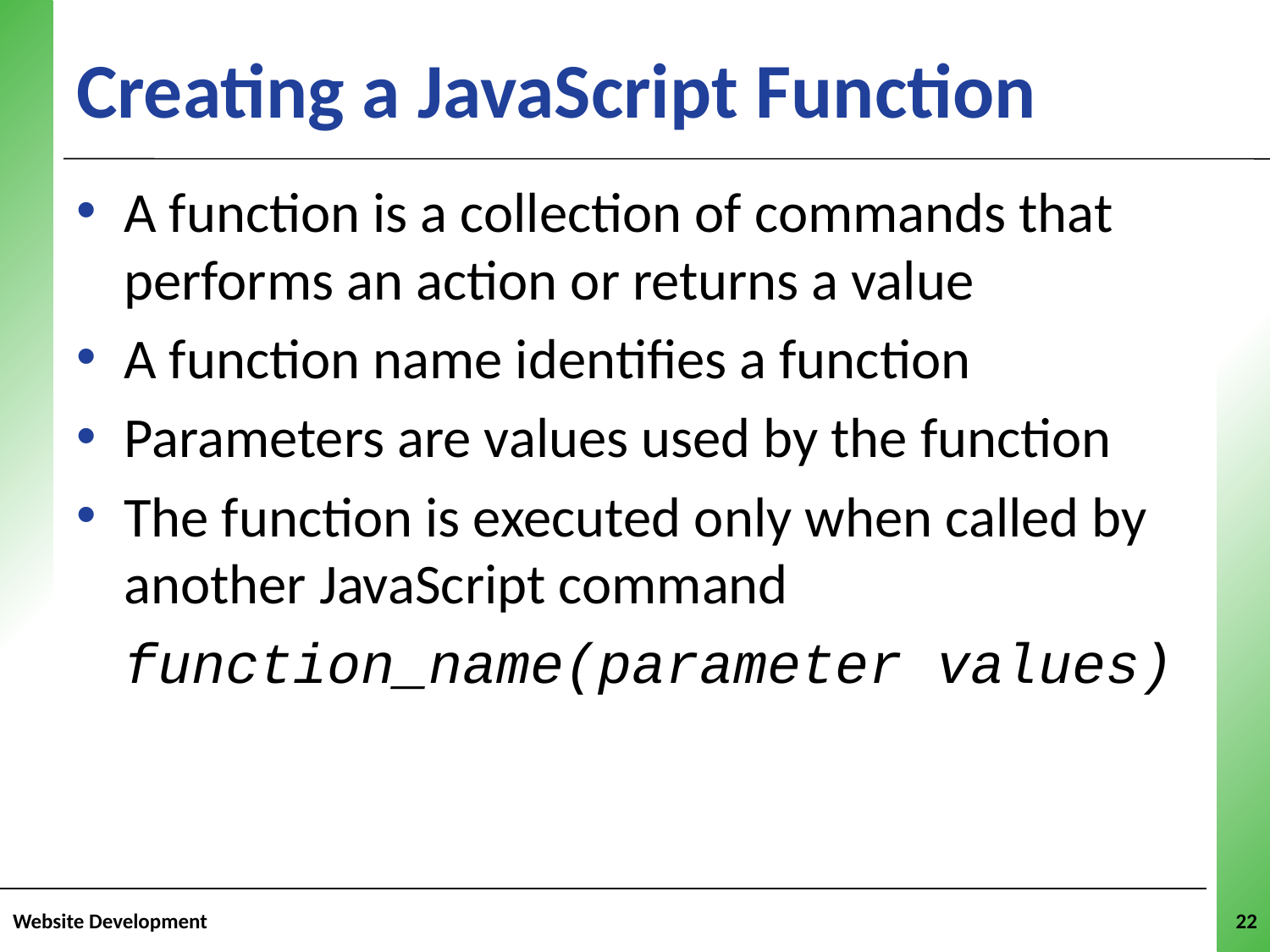

# Creating a JavaScript Function
A function is a collection of commands that performs an action or returns a value
A function name identifies a function
Parameters are values used by the function
The function is executed only when called by another JavaScript command
	function_name(parameter values)
Website Development
22